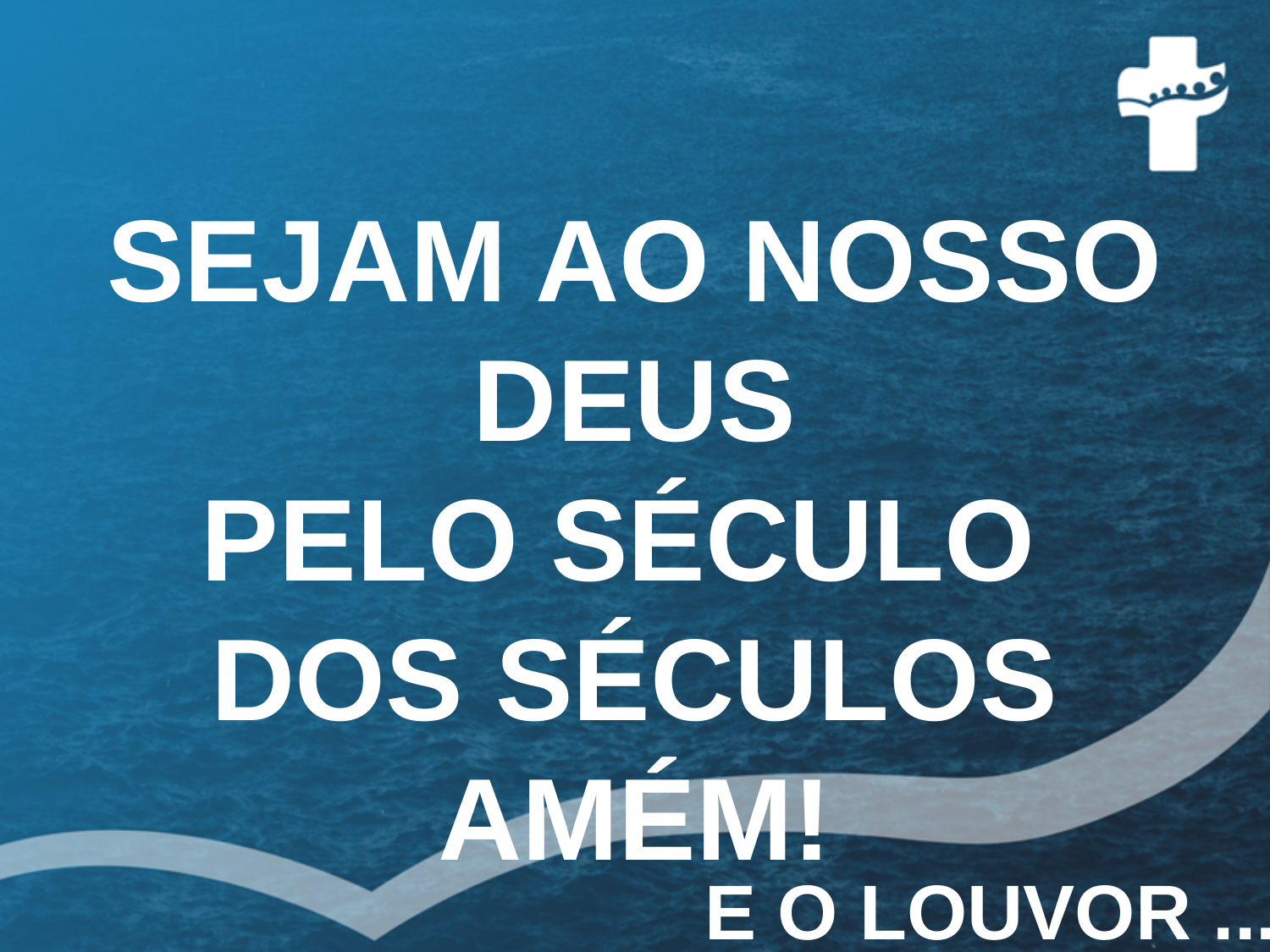

SEJAM AO NOSSO DEUS
PELO SÉCULO
DOS SÉCULOS
AMÉM!
E O LOUVOR ...